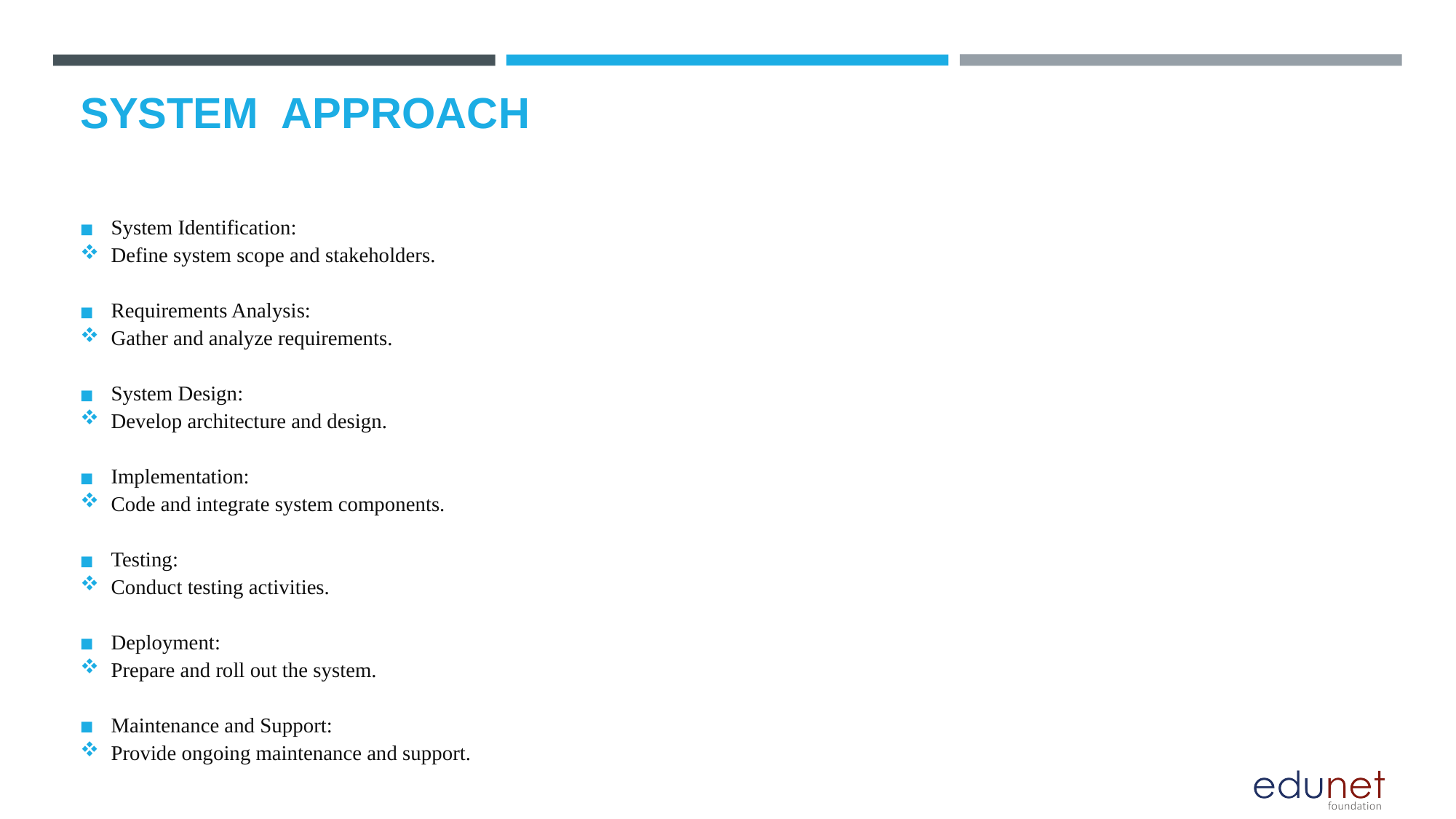

# SYSTEM  APPROACH
System Identification:
Define system scope and stakeholders.

Requirements Analysis:
Gather and analyze requirements.

System Design:
Develop architecture and design.

Implementation:
Code and integrate system components.

Testing:
Conduct testing activities.

Deployment:
Prepare and roll out the system.

Maintenance and Support:
Provide ongoing maintenance and support.